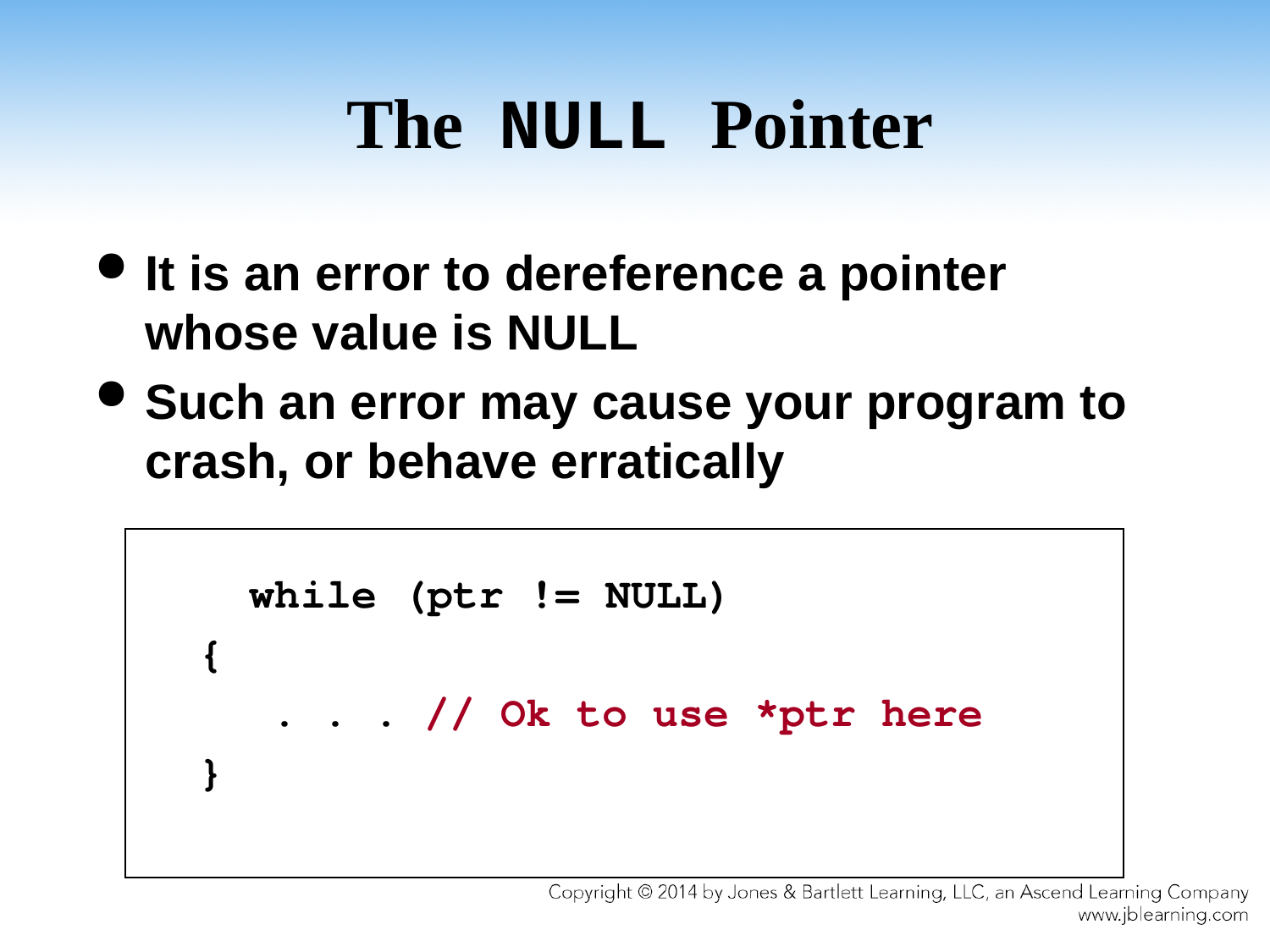

# The  NULL Pointer
It is an error to dereference a pointer whose value is NULL
Such an error may cause your program to crash, or behave erratically

      while (ptr != NULL)
    {
     	. . . // Ok to use *ptr here
    }